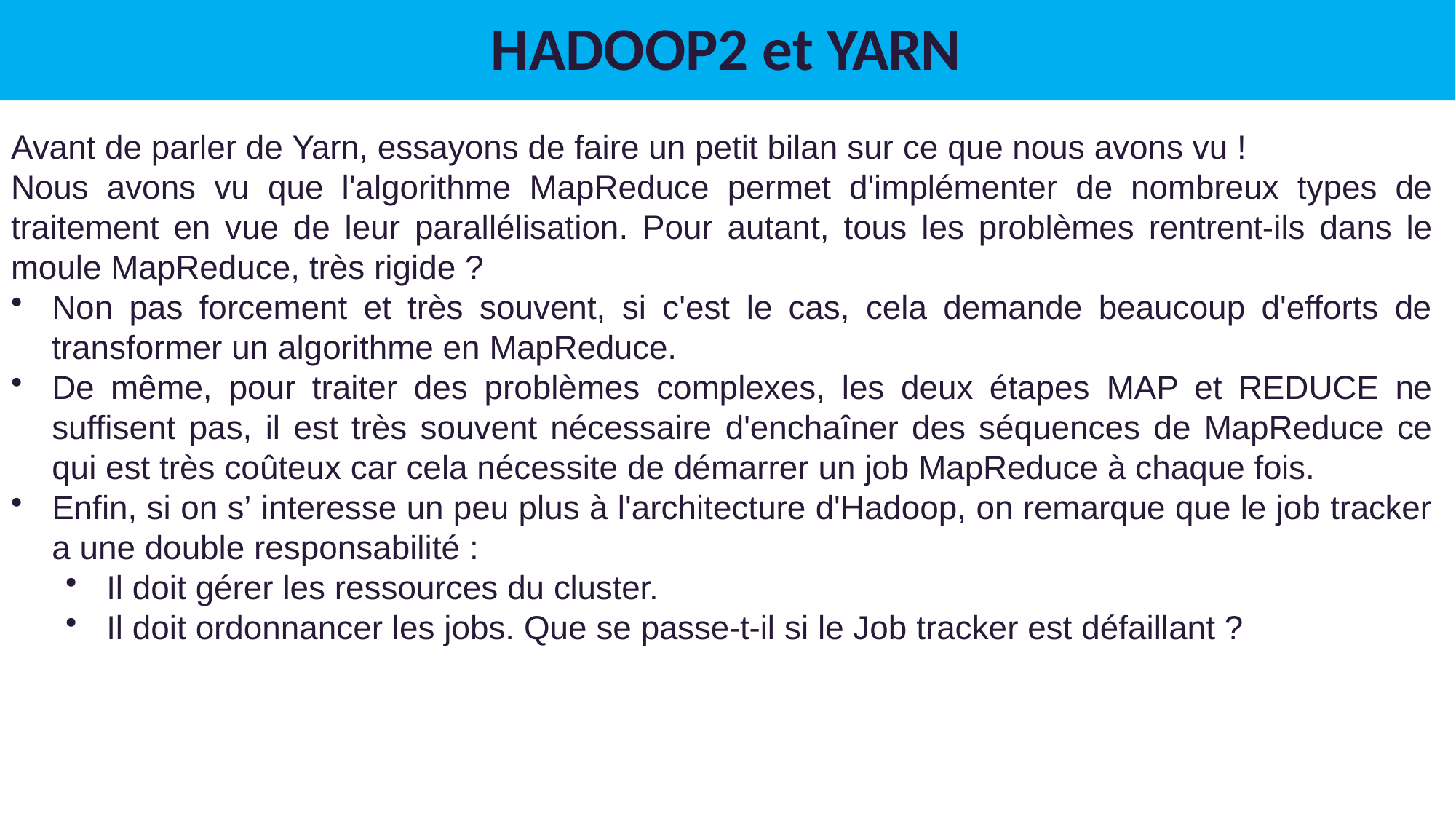

# HADOOP2 et YARN
Avant de parler de Yarn, essayons de faire un petit bilan sur ce que nous avons vu !
Nous avons vu que l'algorithme MapReduce permet d'implémenter de nombreux types de traitement en vue de leur parallélisation. Pour autant, tous les problèmes rentrent-ils dans le moule MapReduce, très rigide ?
Non pas forcement et très souvent, si c'est le cas, cela demande beaucoup d'efforts de transformer un algorithme en MapReduce.
De même, pour traiter des problèmes complexes, les deux étapes MAP et REDUCE ne suffisent pas, il est très souvent nécessaire d'enchaîner des séquences de MapReduce ce qui est très coûteux car cela nécessite de démarrer un job MapReduce à chaque fois.
Enfin, si on s’ interesse un peu plus à l'architecture d'Hadoop, on remarque que le job tracker a une double responsabilité :
Il doit gérer les ressources du cluster.
Il doit ordonnancer les jobs. Que se passe-t-il si le Job tracker est défaillant ?